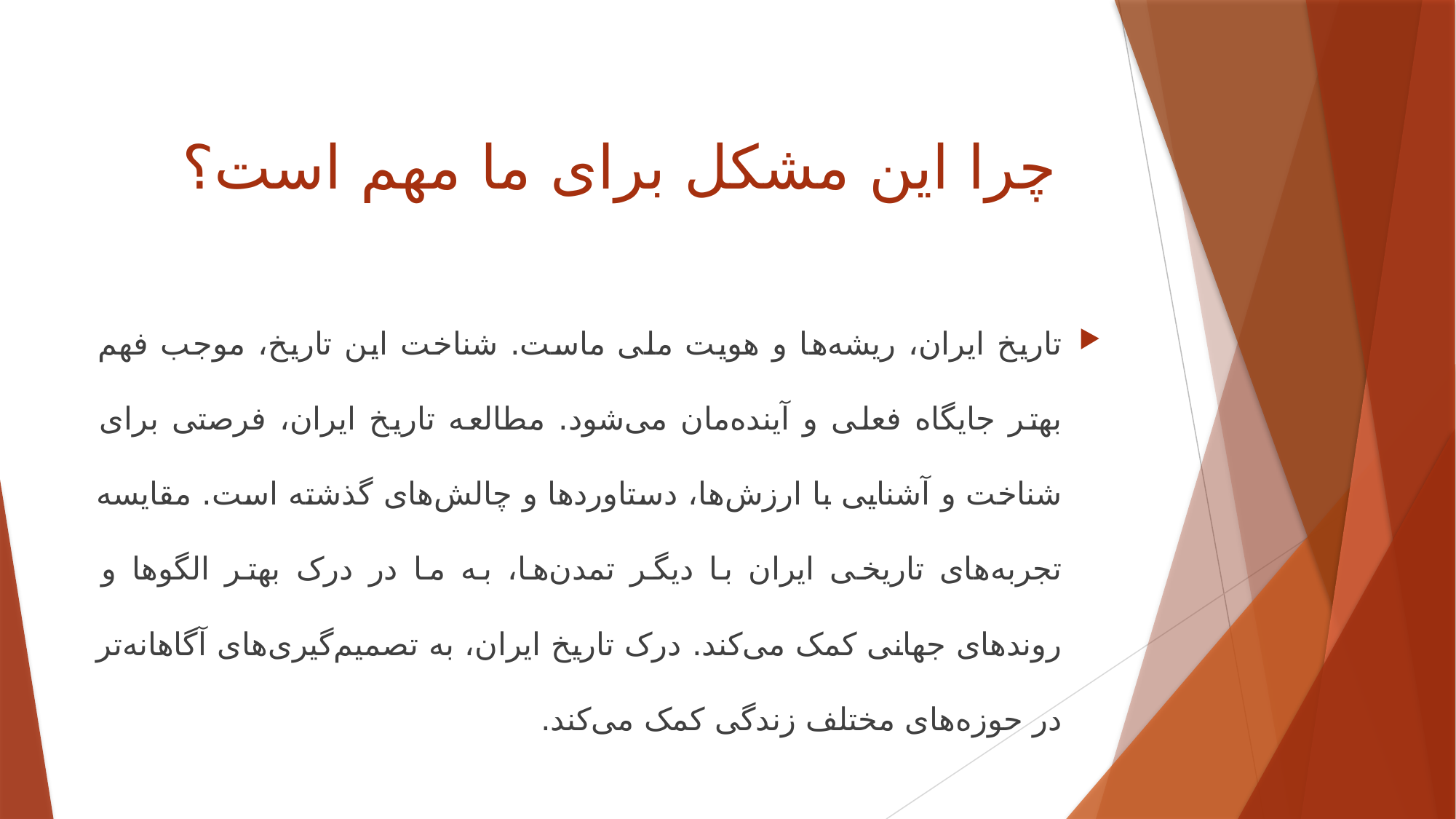

# چرا این مشکل برای ما مهم است؟
تاریخ ایران، ریشه‌ها و هویت ملی ماست. شناخت این تاریخ، موجب فهم بهتر جایگاه فعلی و آینده‌مان می‌شود. مطالعه تاریخ ایران، فرصتی برای شناخت و آشنایی با ارزش‌ها، دستاوردها و چالش‌های گذشته است. مقایسه تجربه‌های تاریخی ایران با دیگر تمدن‌ها، به ما در درک بهتر الگوها و روندهای جهانی کمک می‌کند. درک تاریخ ایران، به تصمیم‌گیری‌های آگاهانه‌تر در حوزه‌های مختلف زندگی کمک می‌کند.